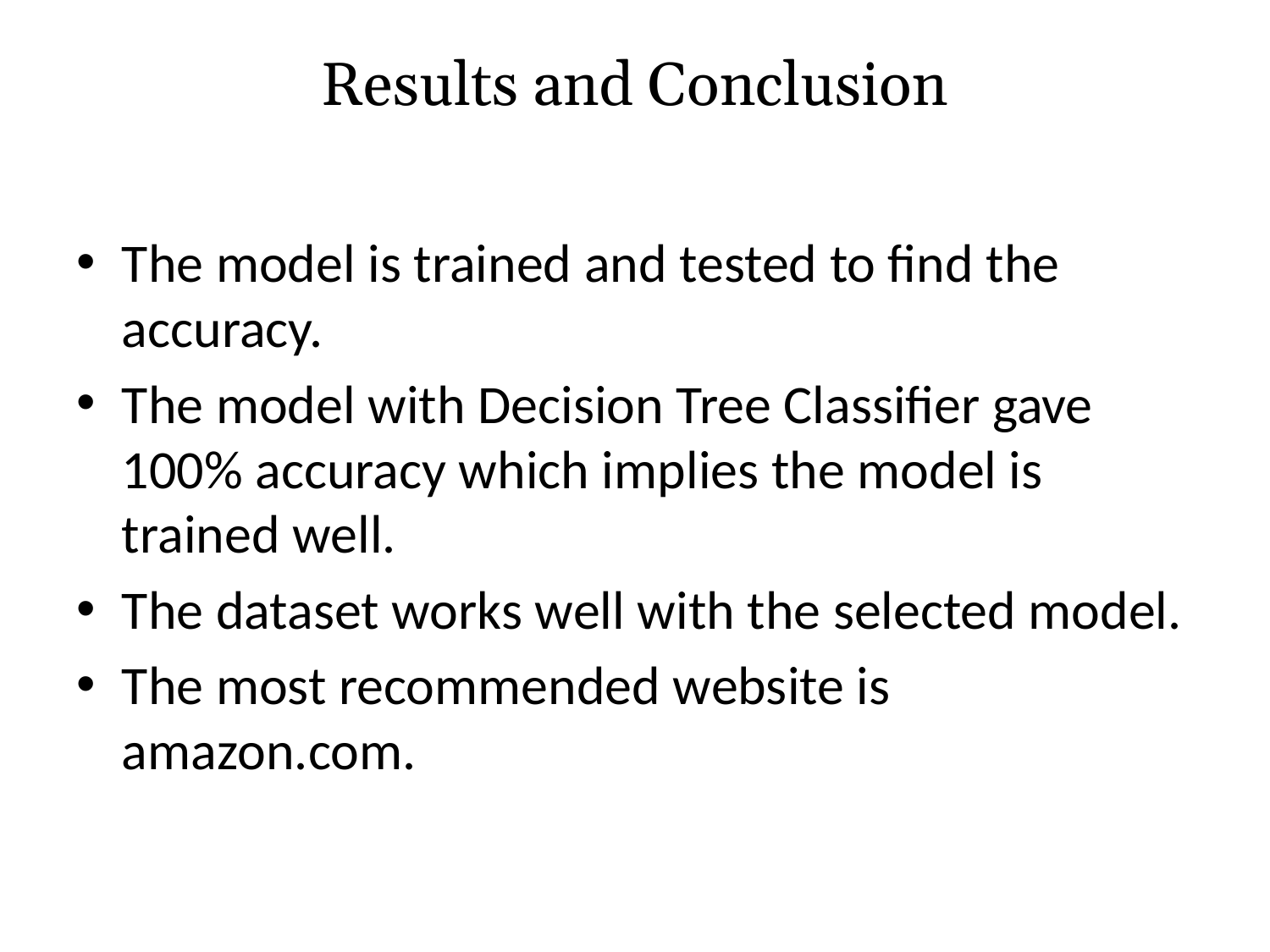

# Results and Conclusion
The model is trained and tested to find the accuracy.
The model with Decision Tree Classifier gave 100% accuracy which implies the model is trained well.
The dataset works well with the selected model.
The most recommended website is amazon.com.